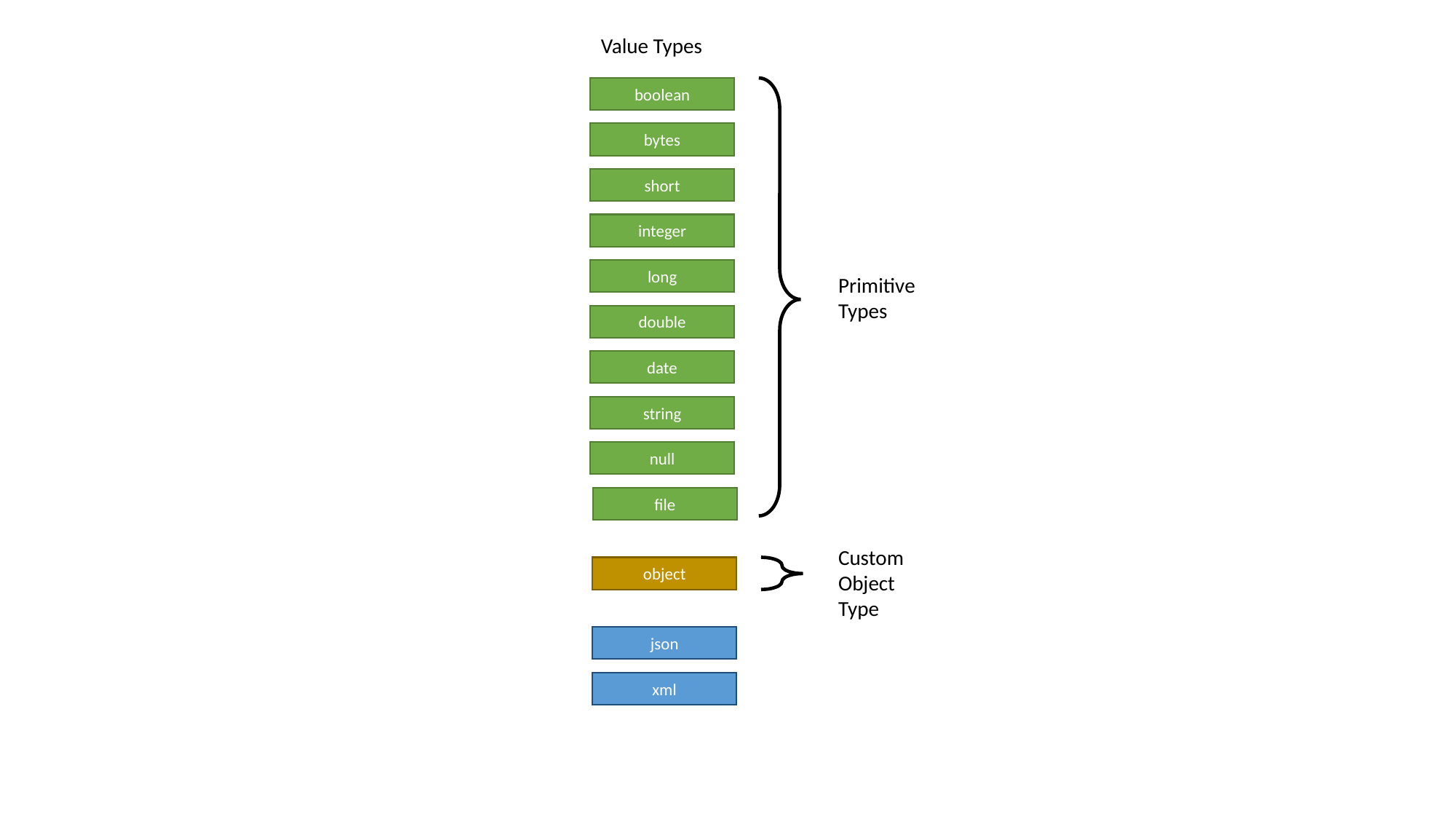

Value Types
boolean

bytes
short
integer
long
Primitive Types
double
date
string
null
file
Custom Object Type
object

json
xml